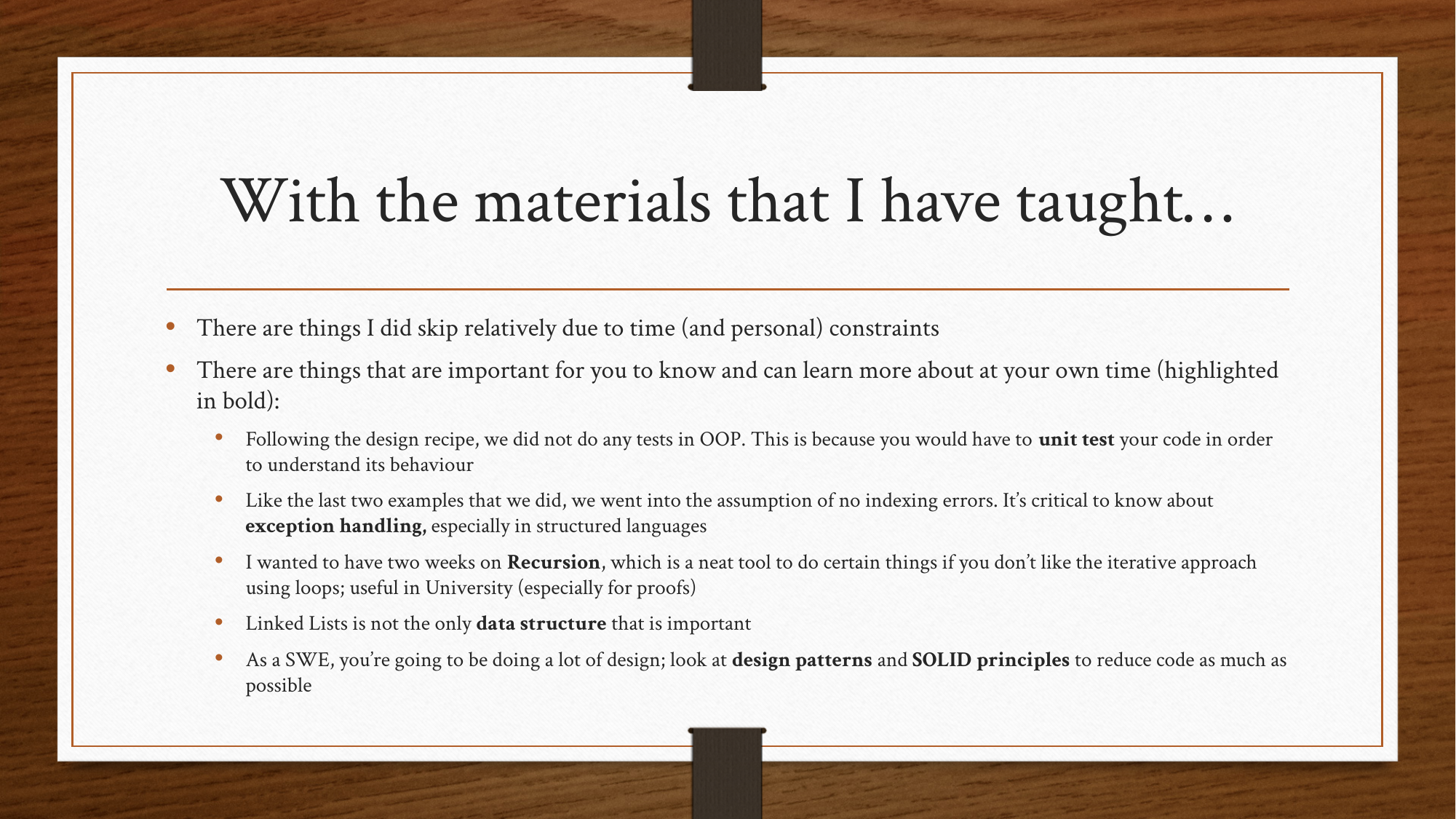

# With the materials that I have taught…
There are things I did skip relatively due to time (and personal) constraints
There are things that are important for you to know and can learn more about at your own time (highlighted in bold):
Following the design recipe, we did not do any tests in OOP. This is because you would have to unit test your code in order to understand its behaviour
Like the last two examples that we did, we went into the assumption of no indexing errors. It’s critical to know about exception handling, especially in structured languages
I wanted to have two weeks on Recursion, which is a neat tool to do certain things if you don’t like the iterative approach using loops; useful in University (especially for proofs)
Linked Lists is not the only data structure that is important
As a SWE, you’re going to be doing a lot of design; look at design patterns and SOLID principles to reduce code as much as possible